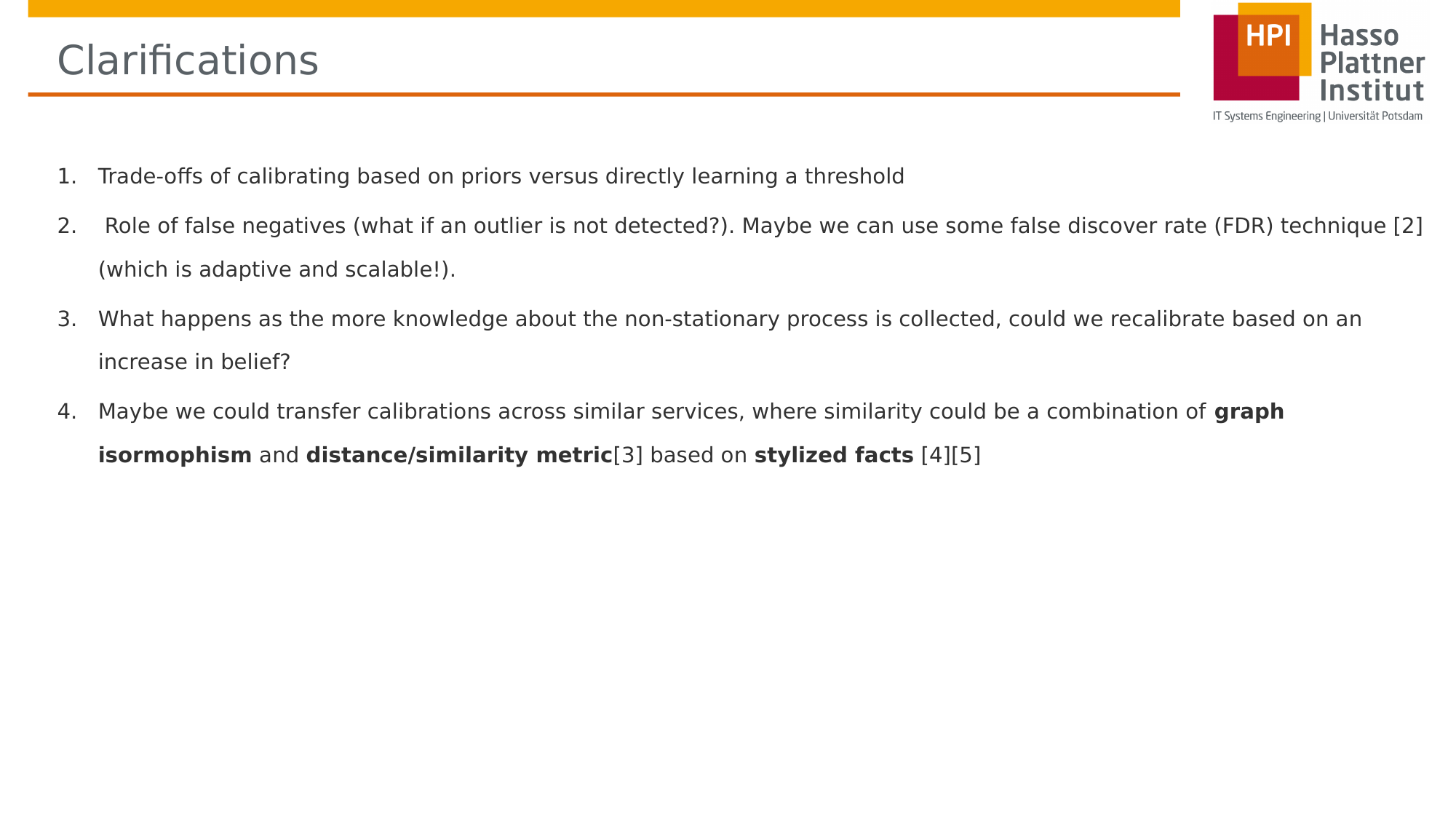

# Clarifications
Trade-offs of calibrating based on priors versus directly learning a threshold
 Role of false negatives (what if an outlier is not detected?). Maybe we can use some false discover rate (FDR) technique [2] (which is adaptive and scalable!).
What happens as the more knowledge about the non-stationary process is collected, could we recalibrate based on an increase in belief?
Maybe we could transfer calibrations across similar services, where similarity could be a combination of graph isormophism and distance/similarity metric[3] based on stylized facts [4][5]